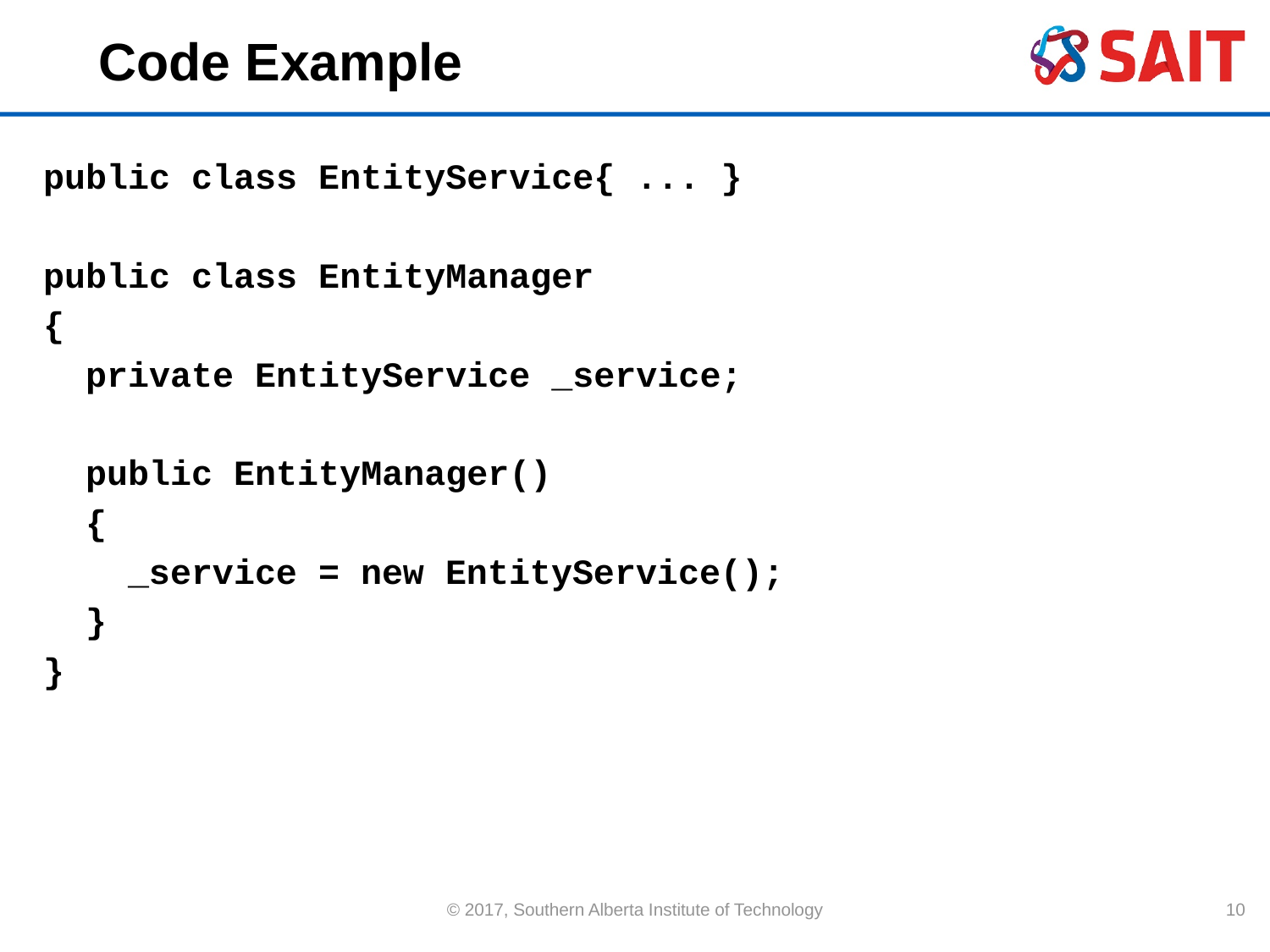

# Code Example
public class EntityService{ ... }

public class EntityManager
{
  private EntityService _service;

  public EntityManager()
  {
    _service = new EntityService();
  }
}